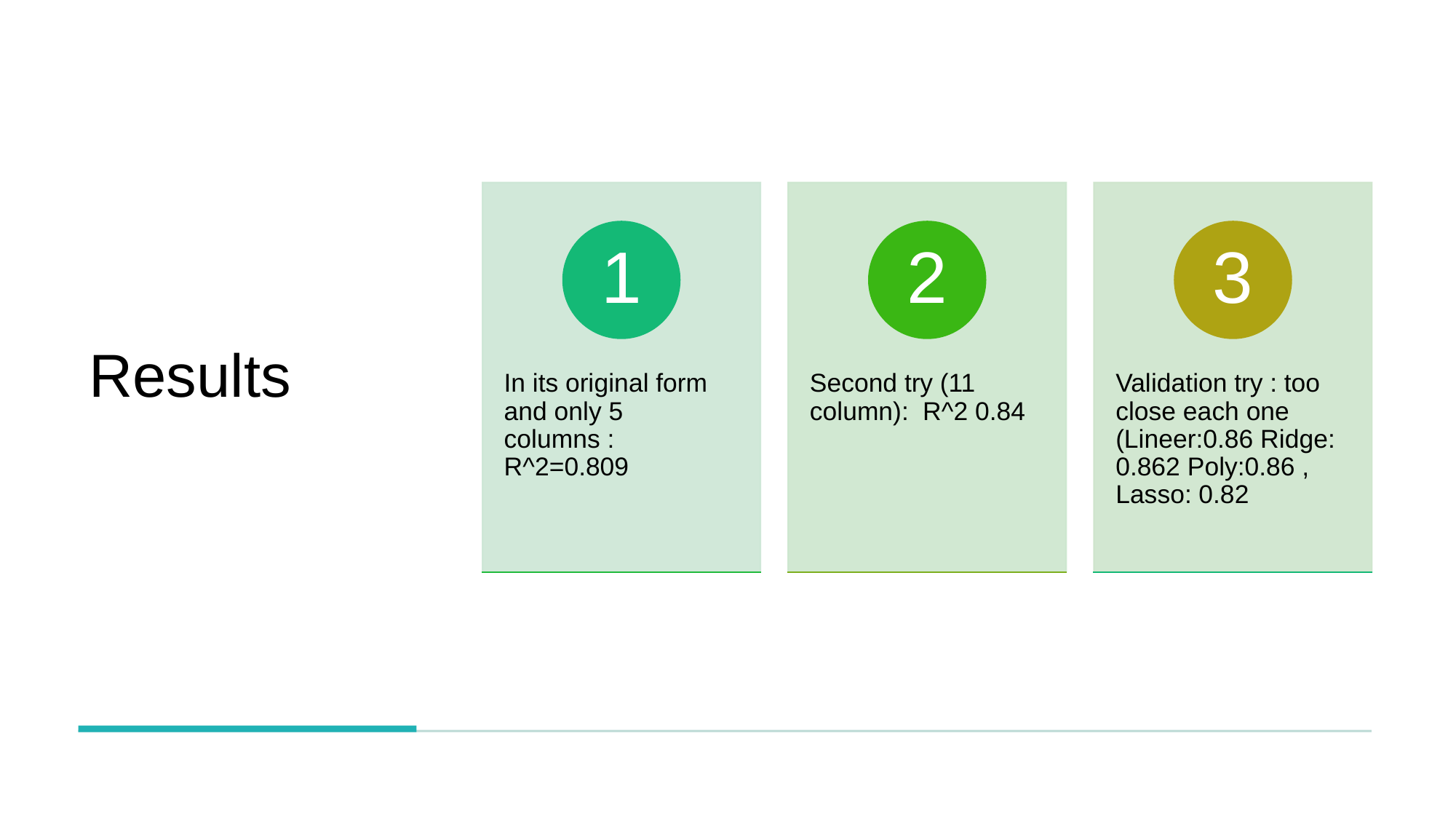

# Results
In its original form and only 5 columns : R^2=0.809
1
Second try (11 column):  R^2 0.84
2
Validation try : too close each one (Lineer:0.86 Ridge: 0.862 Poly:0.86 , Lasso: 0.82
3